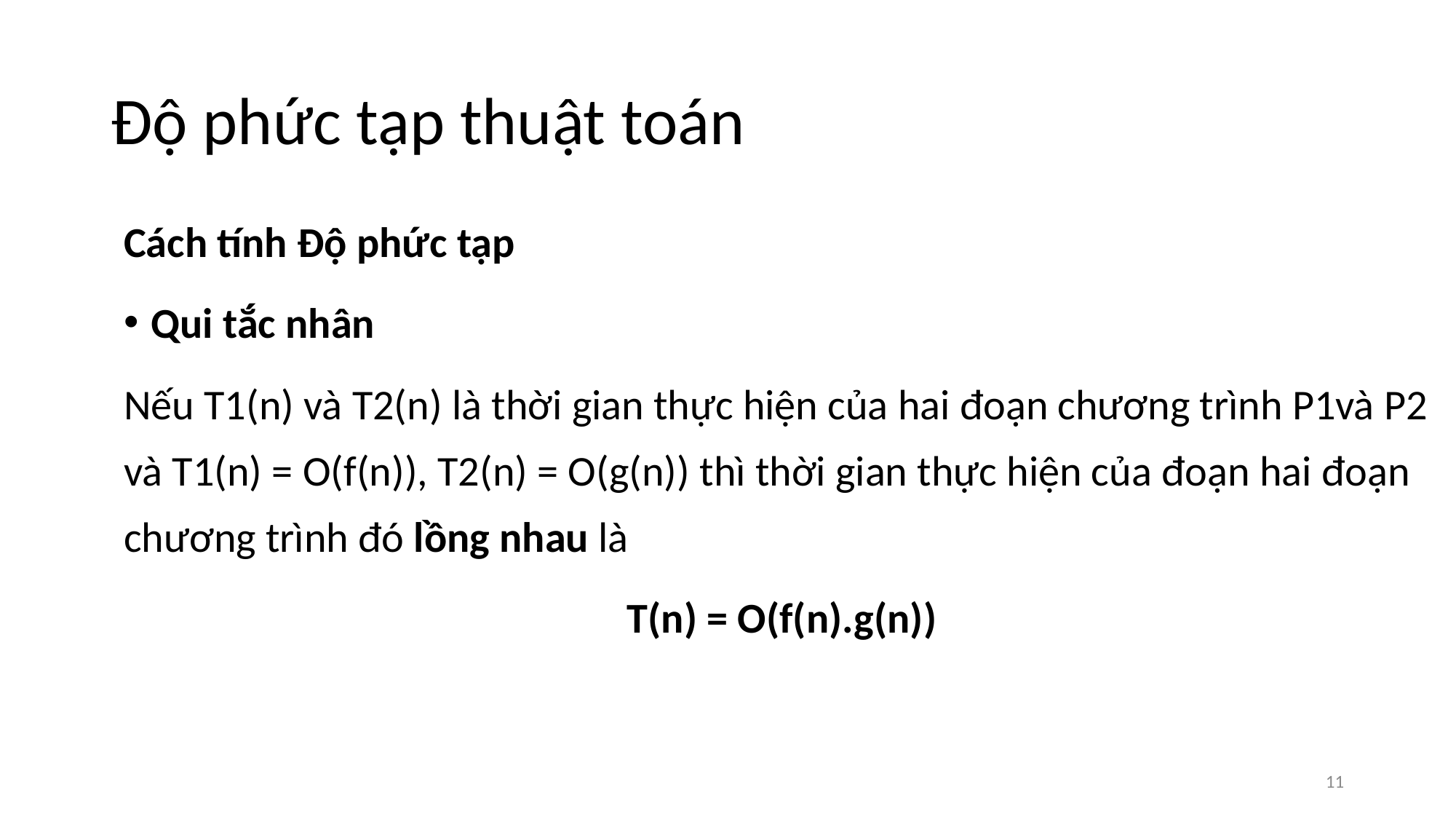

# Độ phức tạp thuật toán
Cách tính Ðộ phức tạp
Qui tắc nhân
Nếu T1(n) và T2(n) là thời gian thực hiện của hai đoạn chương trình P1và P2 và T1(n) = O(f(n)), T2(n) = O(g(n)) thì thời gian thực hiện của đoạn hai đoạn chương trình đó lồng nhau là
 T(n) = O(f(n).g(n))

11